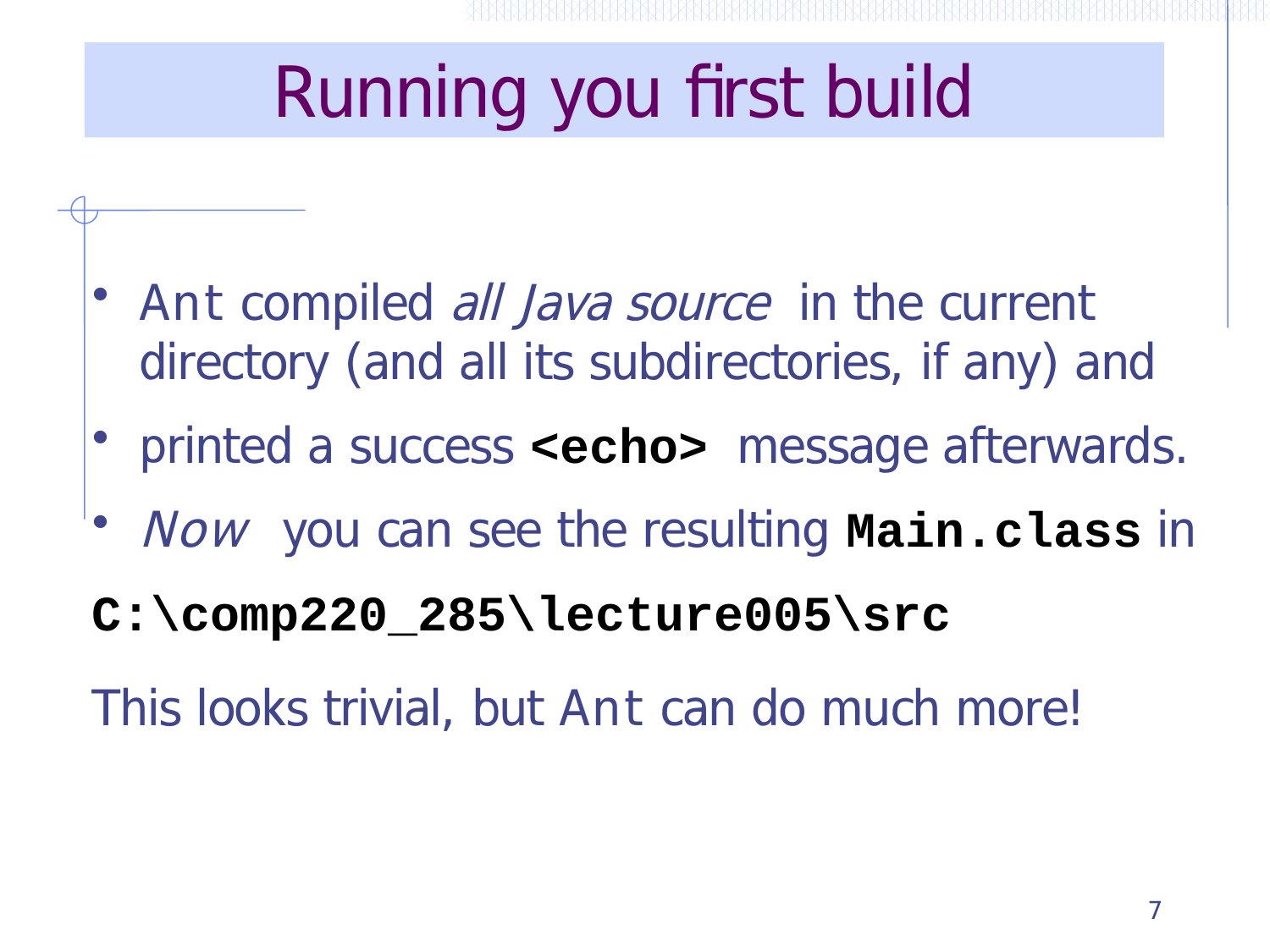

# Running you first build
Ant compiled all Java source  in the current directory (and all its subdirectories, if any) and
printed a success <echo> message afterwards.
Now  you can see the resulting Main.class in
C:\comp220_285\lecture005\src
This looks trivial, but Ant can do much more!

7